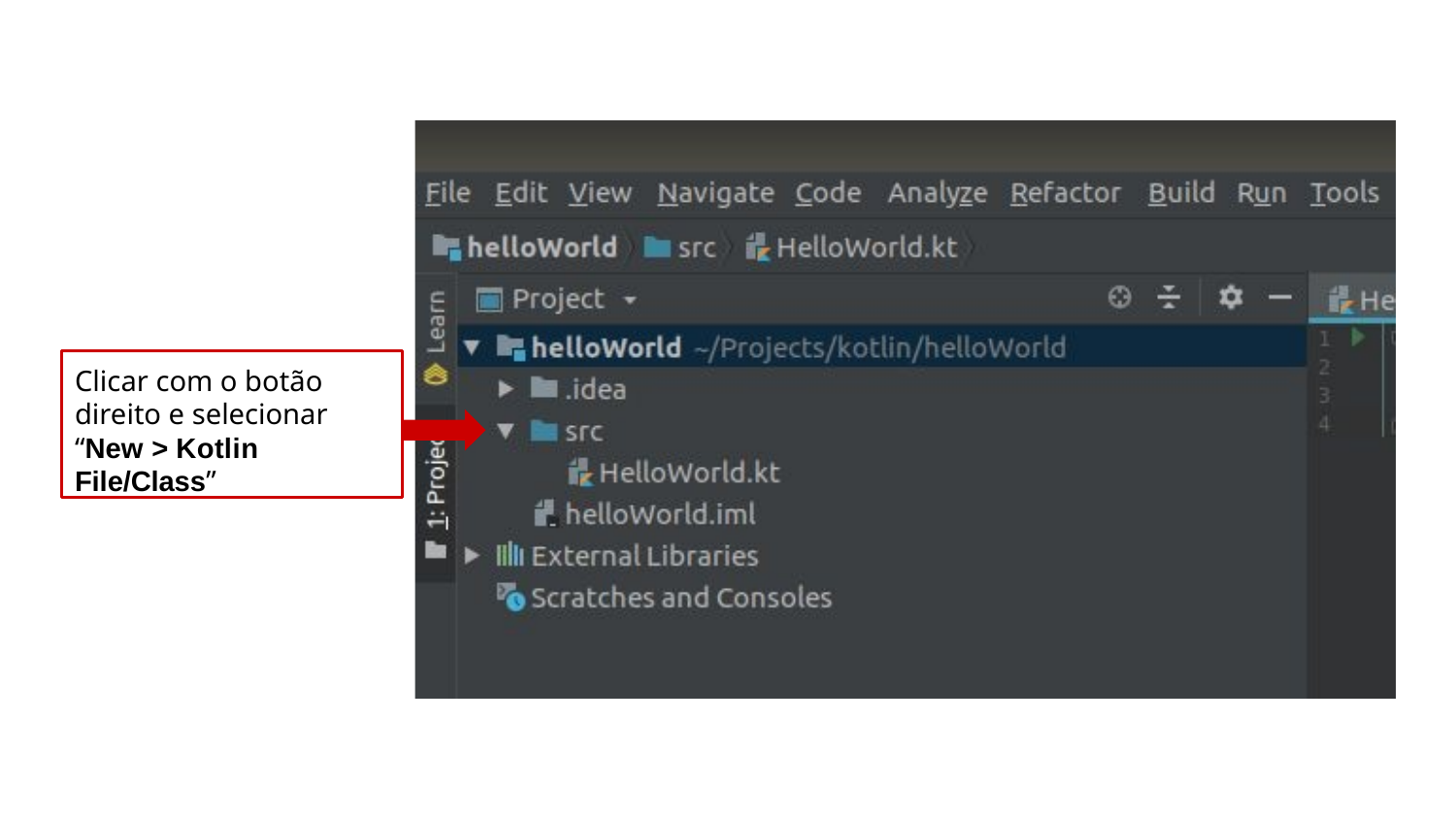

Clicar com o botão  direito e selecionar  “New > Kotlin  File/Class”